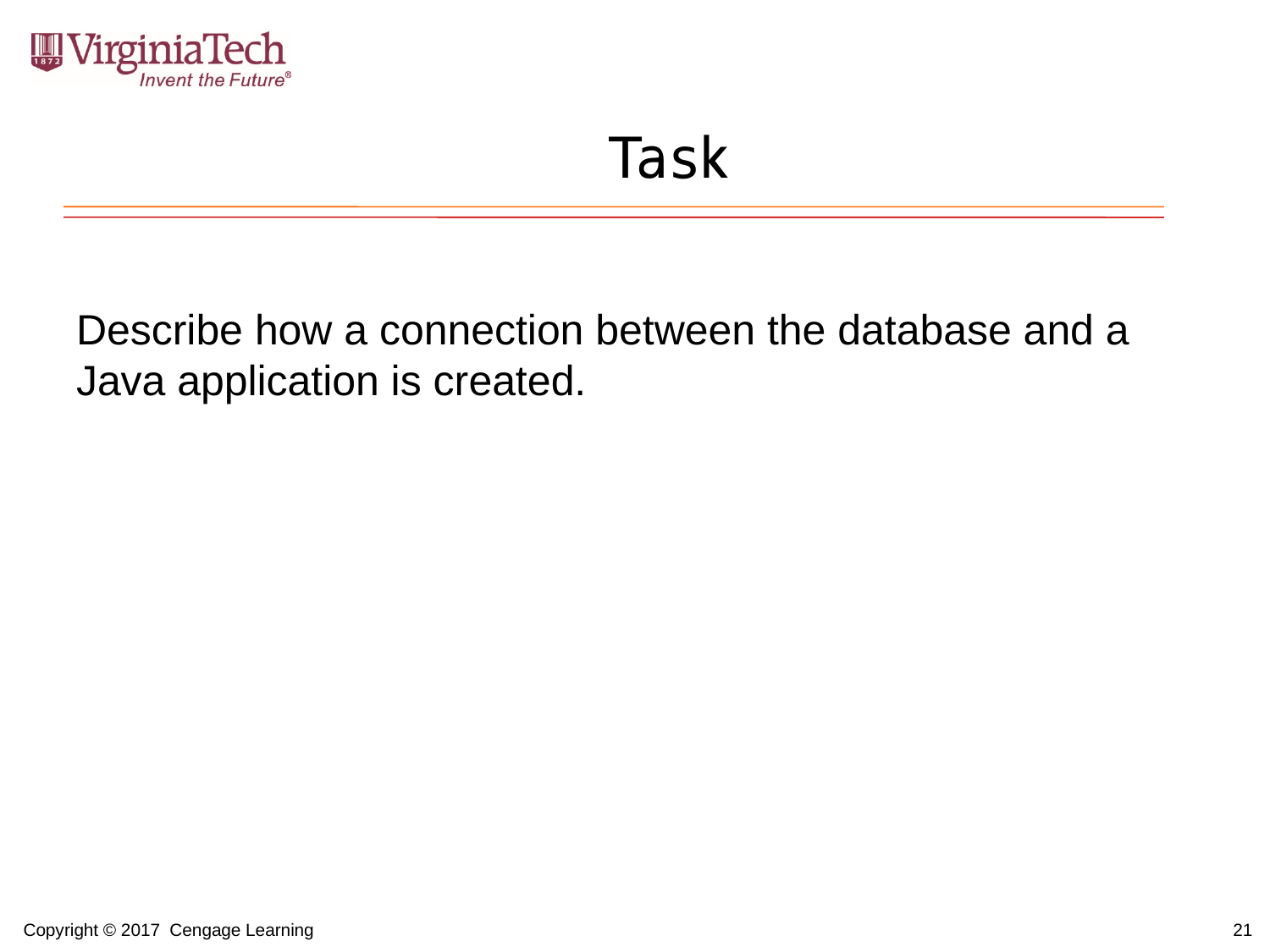

# Task
Describe how a connection between the database and a Java application is created.
21
Copyright © 2017  Cengage Learning